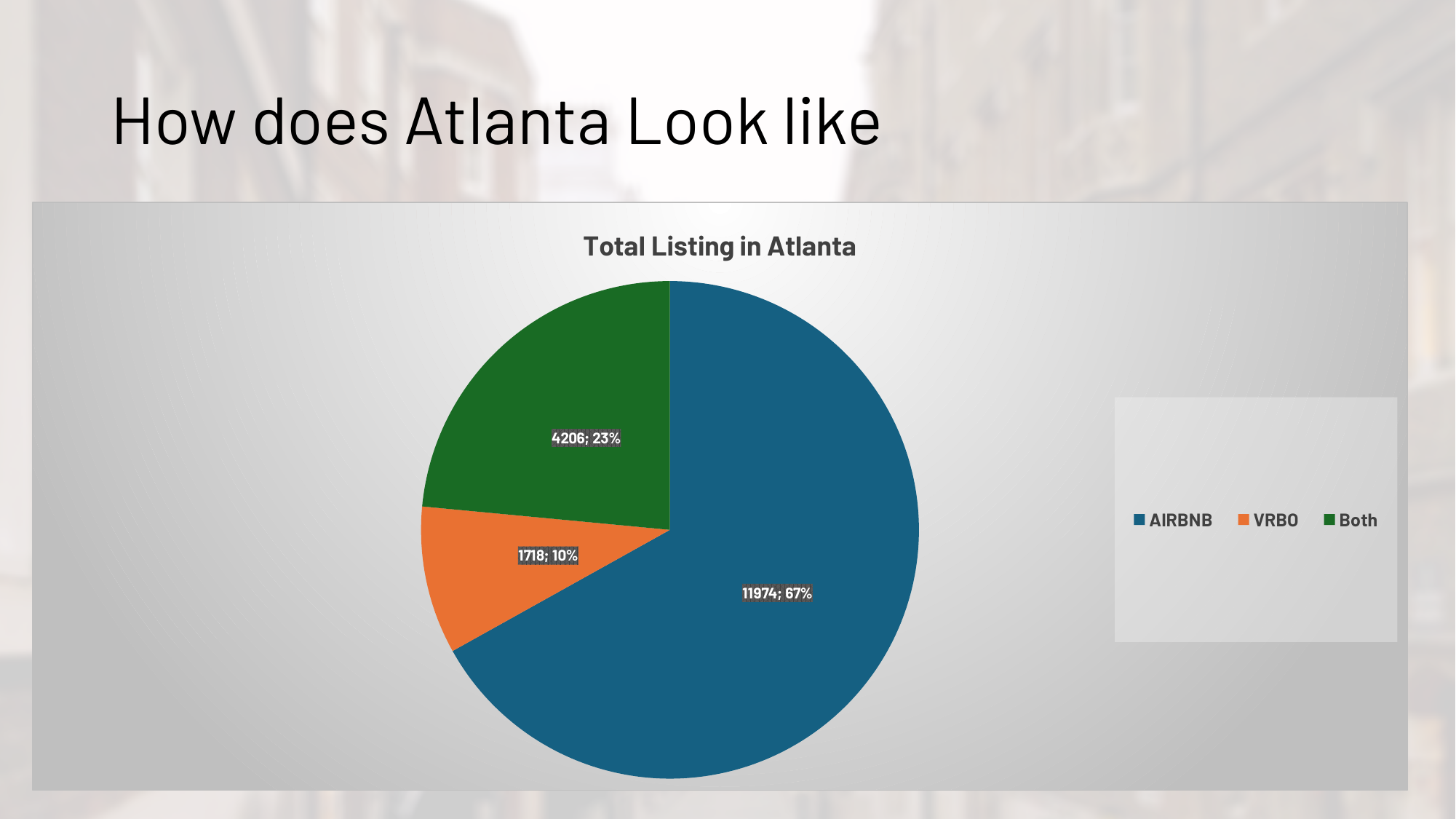

# How does Atlanta Look like

### Chart: Total Listing in Atlanta

| Category |  |
|---|---|
| AIRBNB | 11974.0 |
| VRBO | 1718.0 |
| Both | 4206.0 |